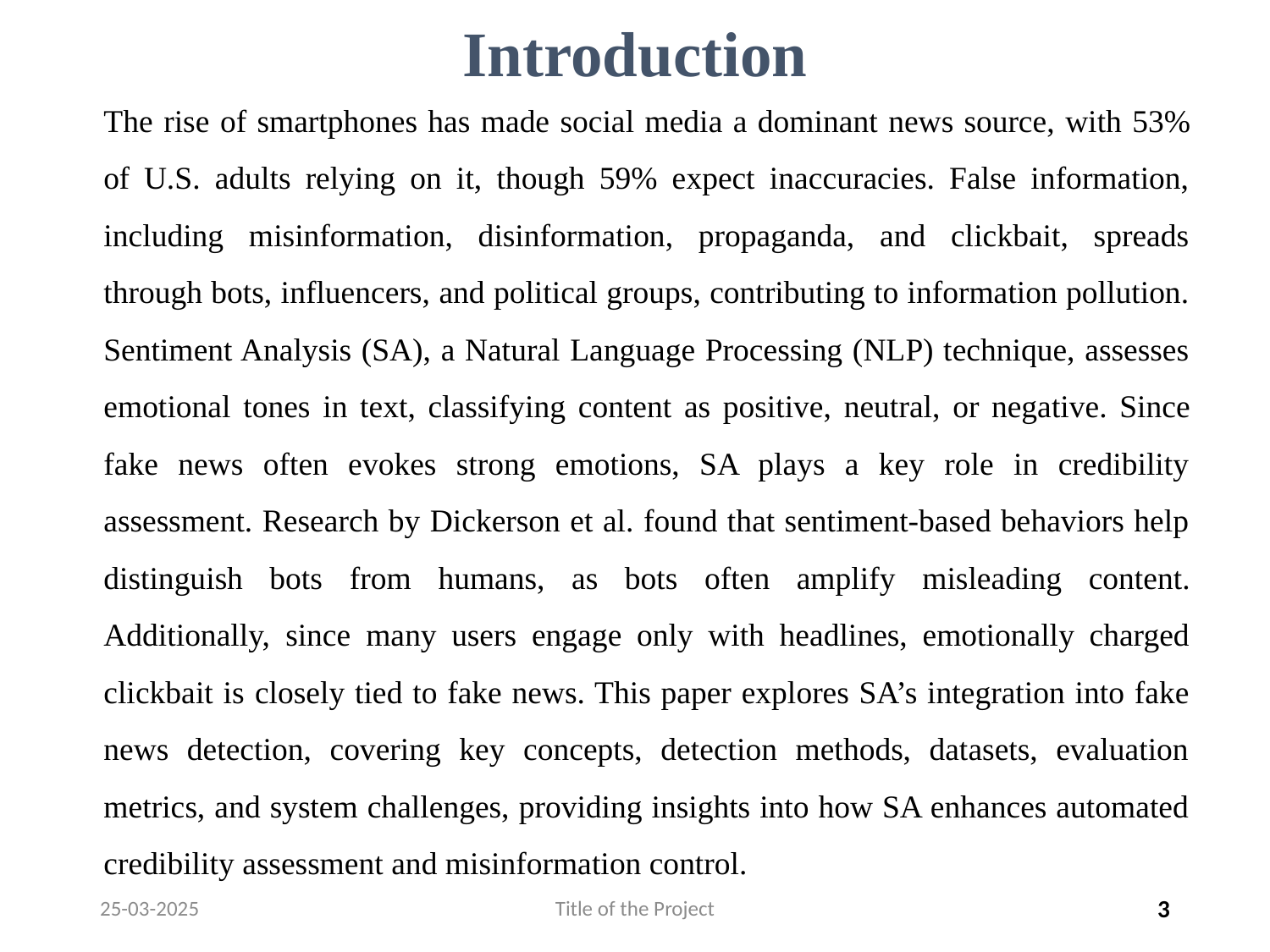

# Introduction
The rise of smartphones has made social media a dominant news source, with 53% of U.S. adults relying on it, though 59% expect inaccuracies. False information, including misinformation, disinformation, propaganda, and clickbait, spreads through bots, influencers, and political groups, contributing to information pollution. Sentiment Analysis (SA), a Natural Language Processing (NLP) technique, assesses emotional tones in text, classifying content as positive, neutral, or negative. Since fake news often evokes strong emotions, SA plays a key role in credibility assessment. Research by Dickerson et al. found that sentiment-based behaviors help distinguish bots from humans, as bots often amplify misleading content. Additionally, since many users engage only with headlines, emotionally charged clickbait is closely tied to fake news. This paper explores SA’s integration into fake news detection, covering key concepts, detection methods, datasets, evaluation metrics, and system challenges, providing insights into how SA enhances automated credibility assessment and misinformation control.

25-03-2025
Title of the Project
3